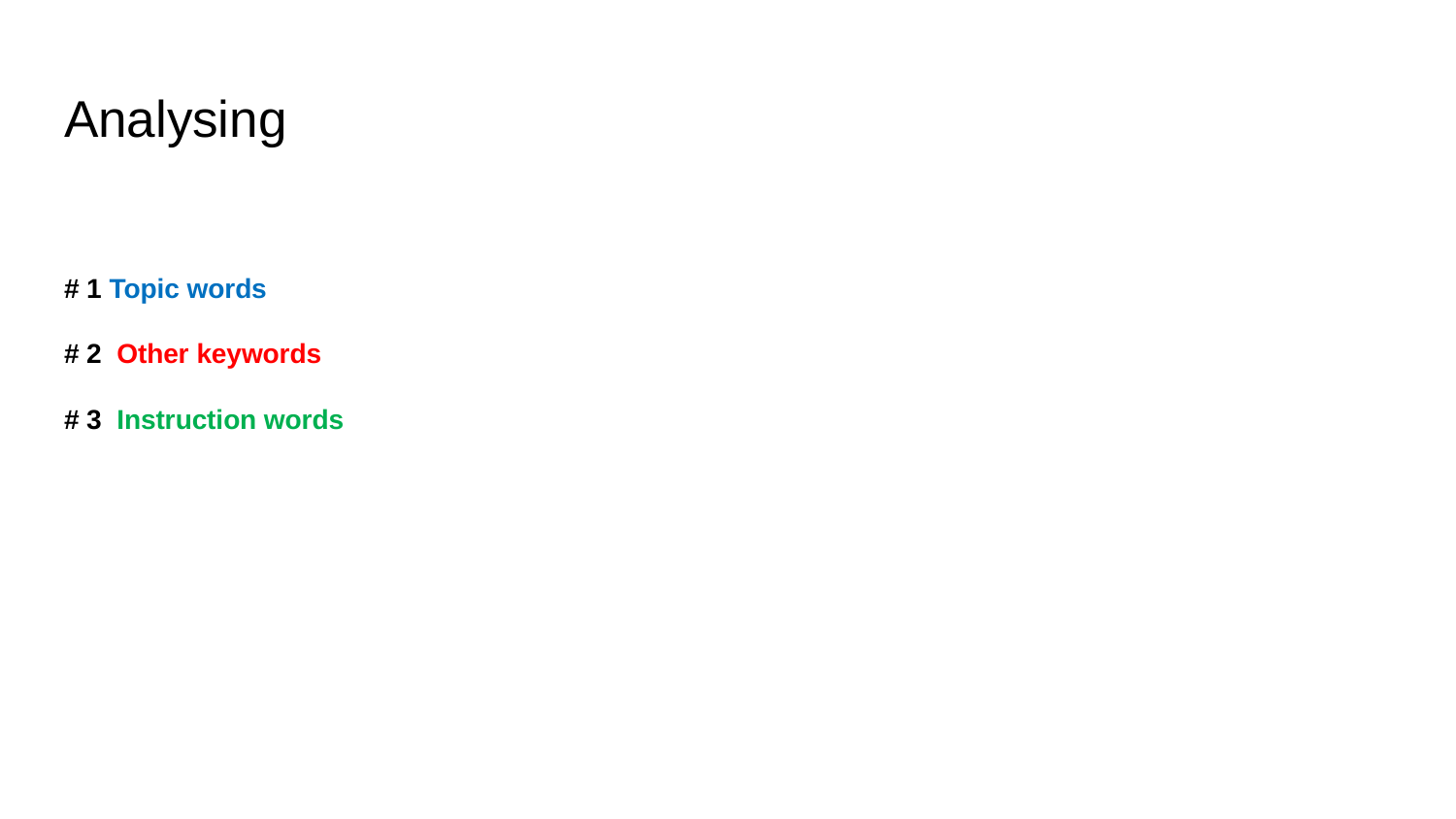

# Analysing

# 1 Topic words
# 2  Other keywords
# 3  Instruction words